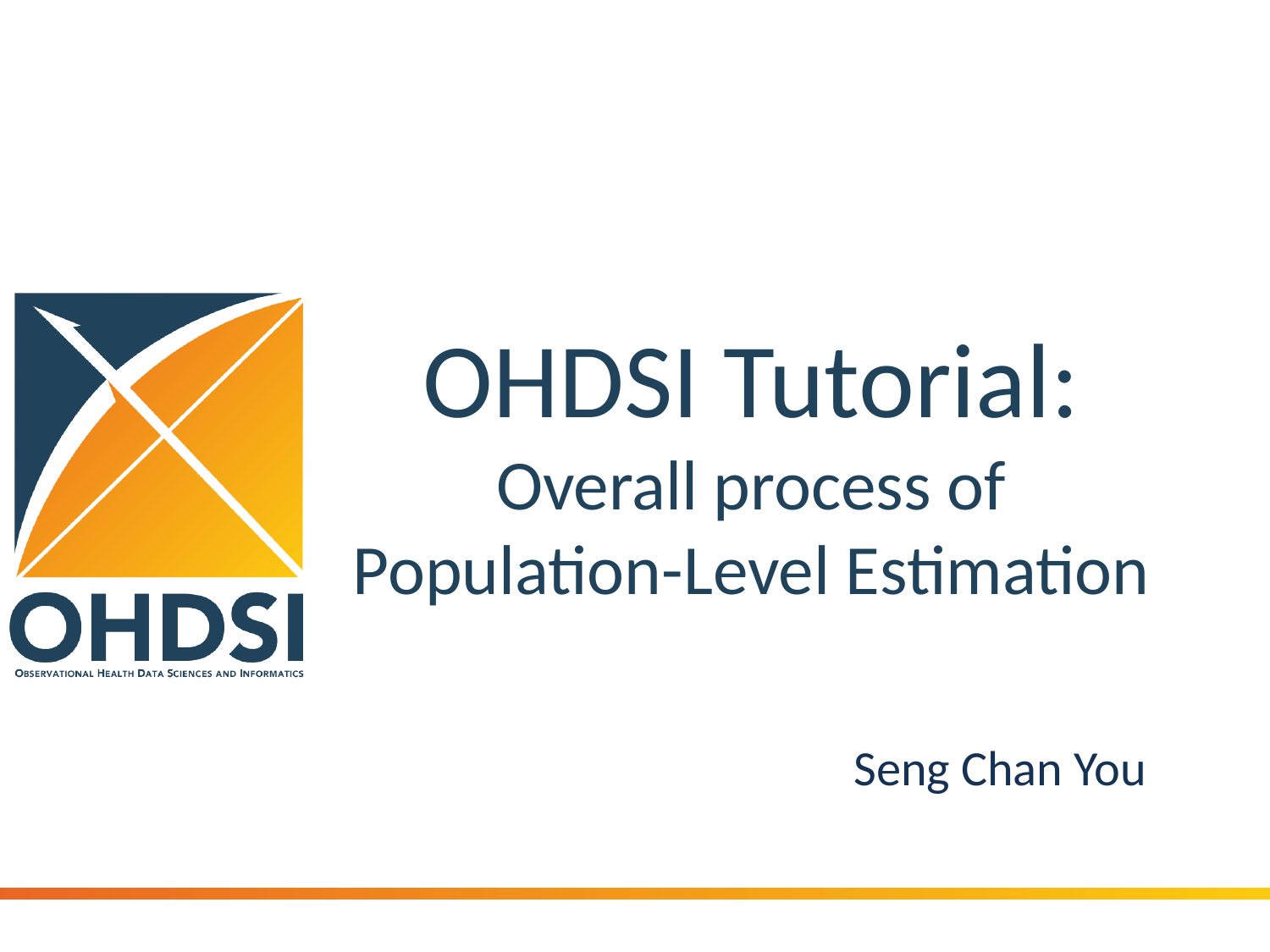

# OHDSI Tutorial: Overall process of Population-Level Estimation
Seng Chan You